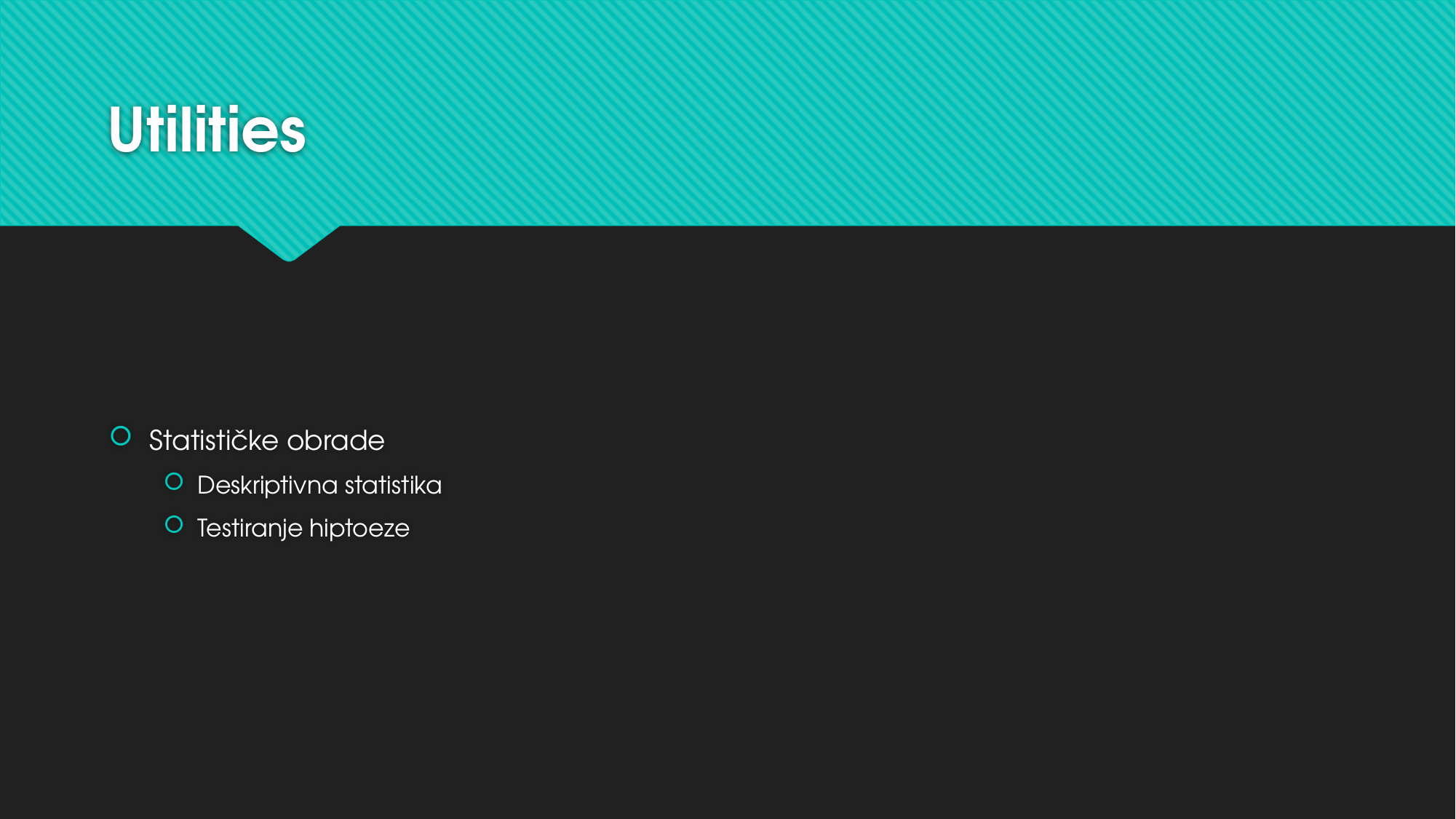

# Utilities
Statističke obrade
Deskriptivna statistika
Testiranje hiptoeze